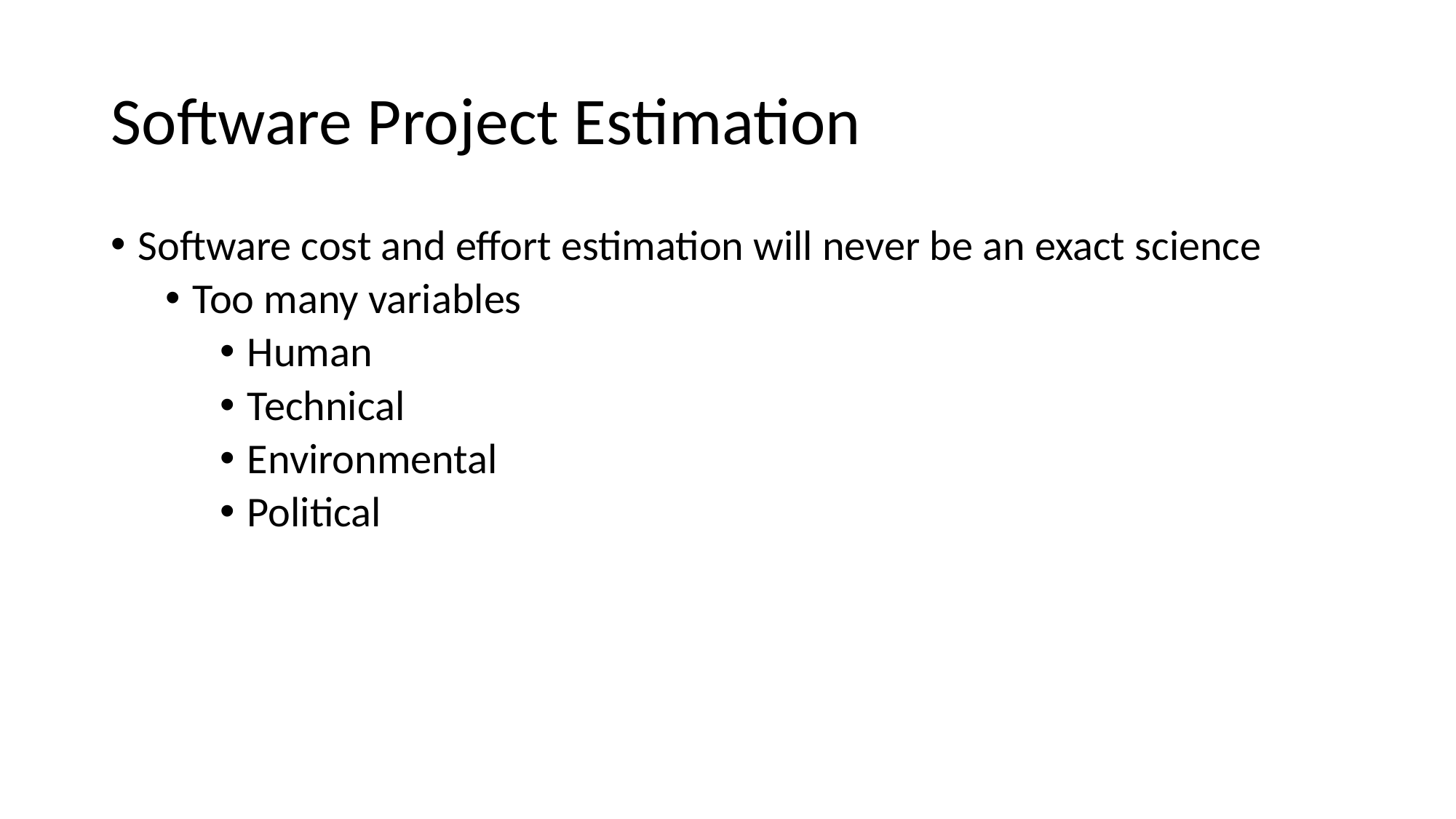

# Software Project Estimation
Software cost and effort estimation will never be an exact science
Too many variables
Human
Technical
Environmental
Political